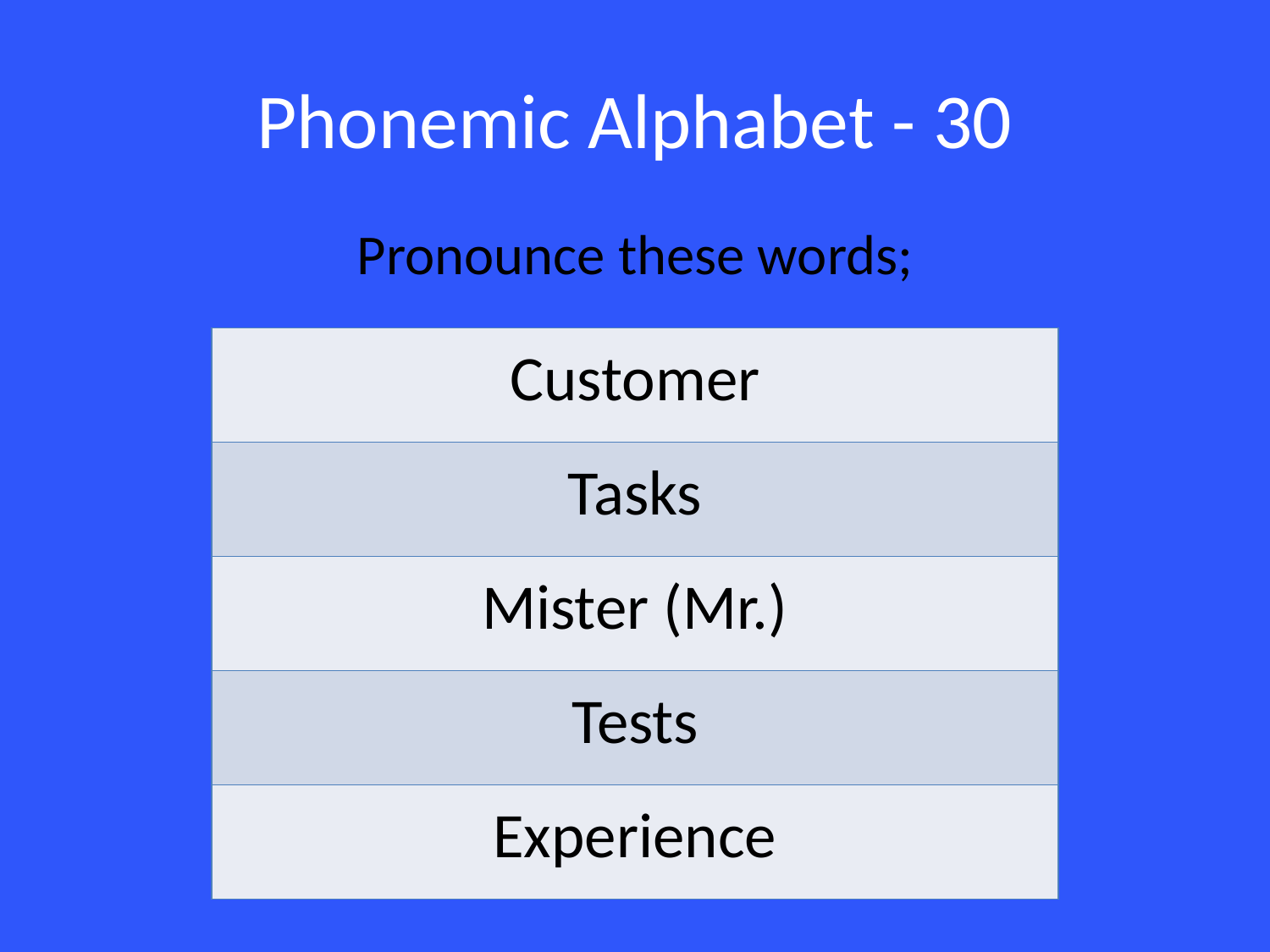

# Phonemic Alphabet - 30
Pronounce these words;

| Customer |
| --- |
| Tasks |
| Mister (Mr.) |
| Tests |
| Experience |